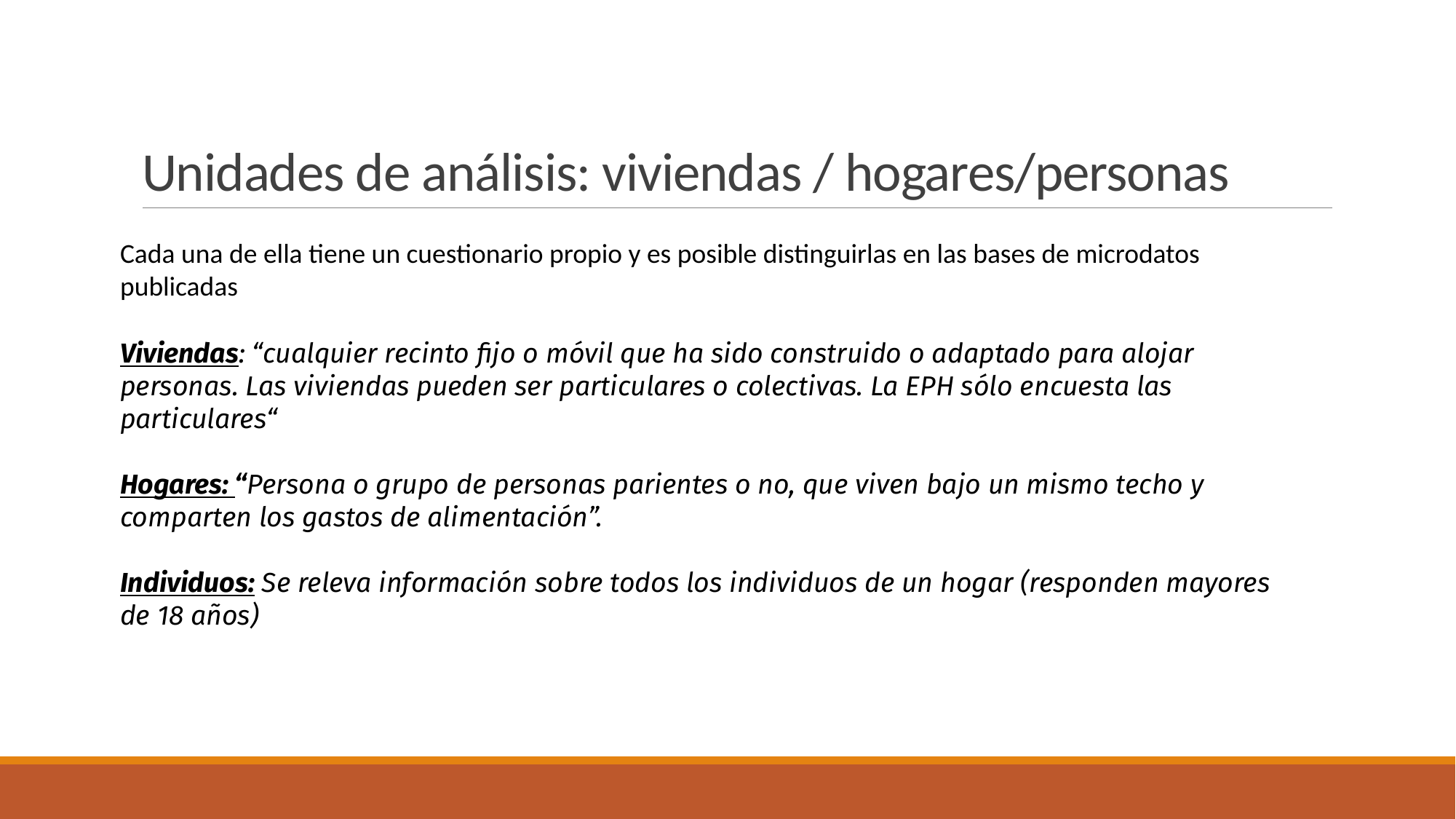

# Unidades de análisis: viviendas / hogares/personas
Cada una de ella tiene un cuestionario propio y es posible distinguirlas en las bases de microdatos publicadas
Viviendas: “cualquier recinto fijo o móvil que ha sido construido o adaptado para alojar personas. Las viviendas pueden ser particulares o colectivas. La EPH sólo encuesta las particulares“

Hogares: “Persona o grupo de personas parientes o no, que viven bajo un mismo techo y comparten los gastos de alimentación”.

Individuos: Se releva información sobre todos los individuos de un hogar (responden mayores de 18 años)